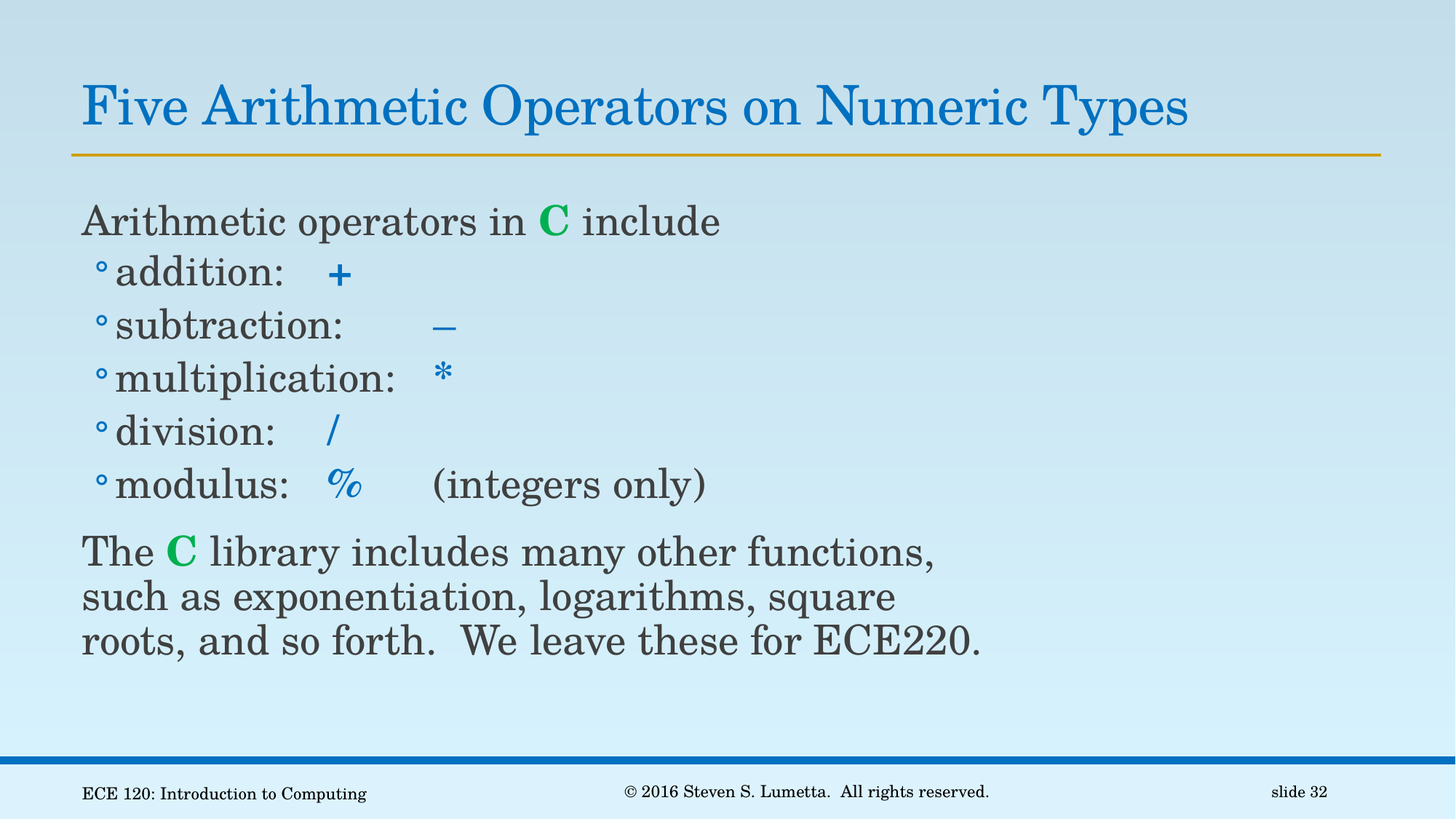

# Five Arithmetic Operators on Numeric Types
Arithmetic operators in C include
addition: 		+
subtraction: 		–
multiplication: 	*
division: 		/
modulus: 		%	(integers only)
The C library includes many other functions, such as exponentiation, logarithms, square roots, and so forth.  We leave these for ECE220.
ECE 120: Introduction to Computing
© 2016 Steven S. Lumetta.  All rights reserved.
slide 32